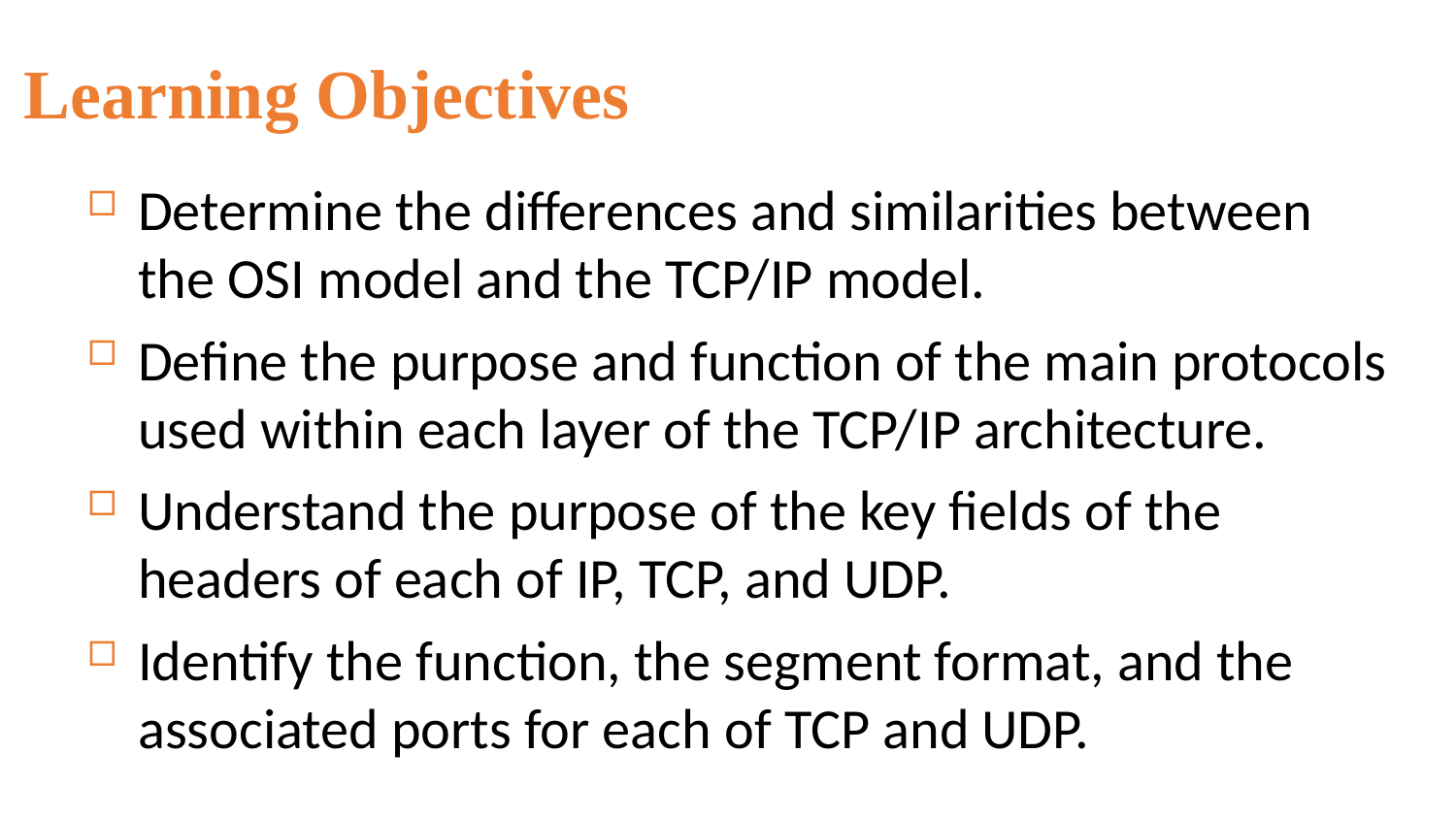

Learning Objectives
Determine the differences and similarities between the OSI model and the TCP/IP model.
Define the purpose and function of the main protocols used within each layer of the TCP/IP architecture.
Understand the purpose of the key fields of the headers of each of IP, TCP, and UDP.
Identify the function, the segment format, and the associated ports for each of TCP and UDP.